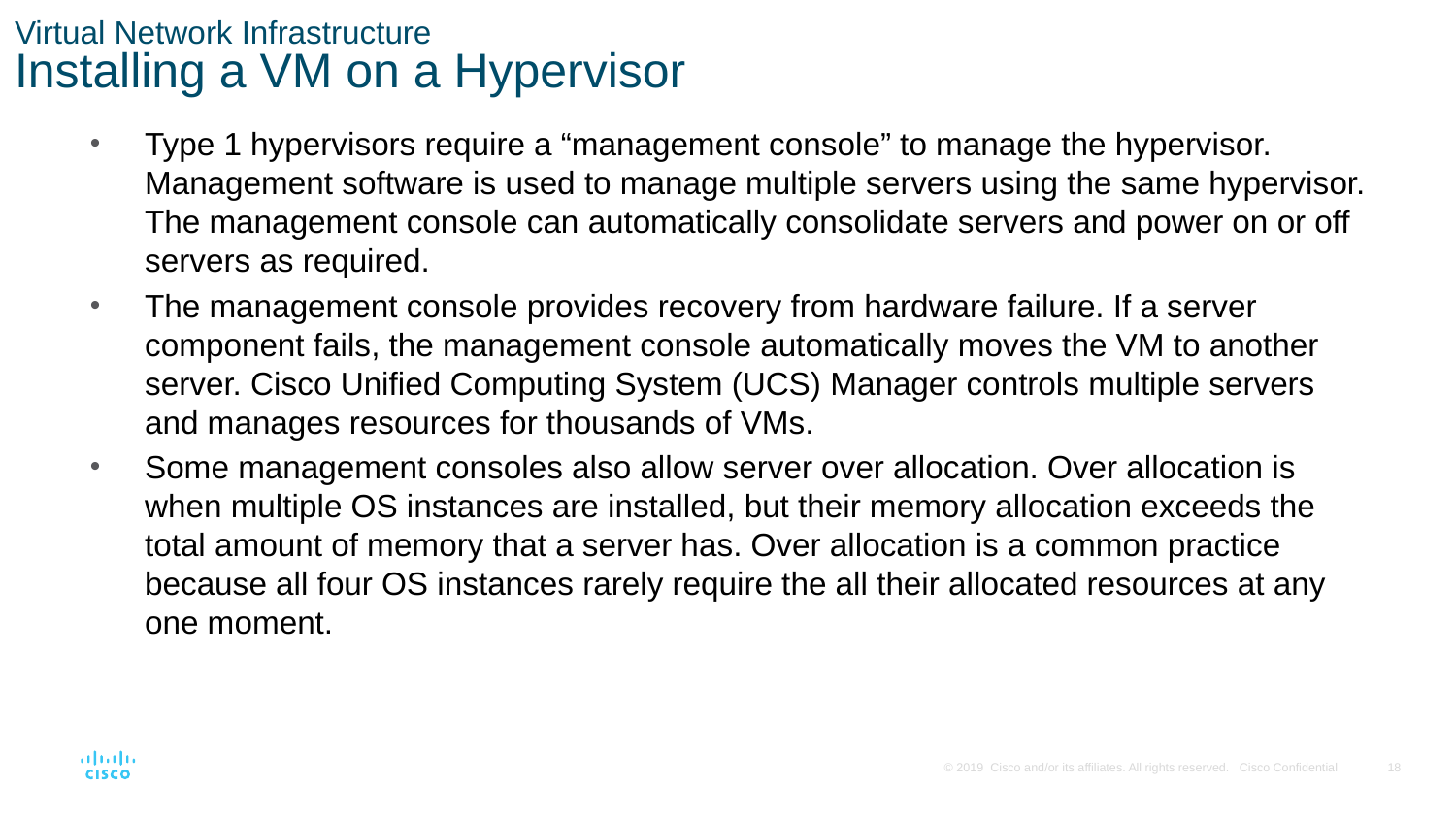

# Virtual Network Infrastructure Installing a VM on a Hypervisor
Type 1 hypervisors require a “management console” to manage the hypervisor. Management software is used to manage multiple servers using the same hypervisor. The management console can automatically consolidate servers and power on or off servers as required.
The management console provides recovery from hardware failure. If a server component fails, the management console automatically moves the VM to another server. Cisco Unified Computing System (UCS) Manager controls multiple servers and manages resources for thousands of VMs.
Some management consoles also allow server over allocation. Over allocation is when multiple OS instances are installed, but their memory allocation exceeds the total amount of memory that a server has. Over allocation is a common practice because all four OS instances rarely require the all their allocated resources at any one moment.